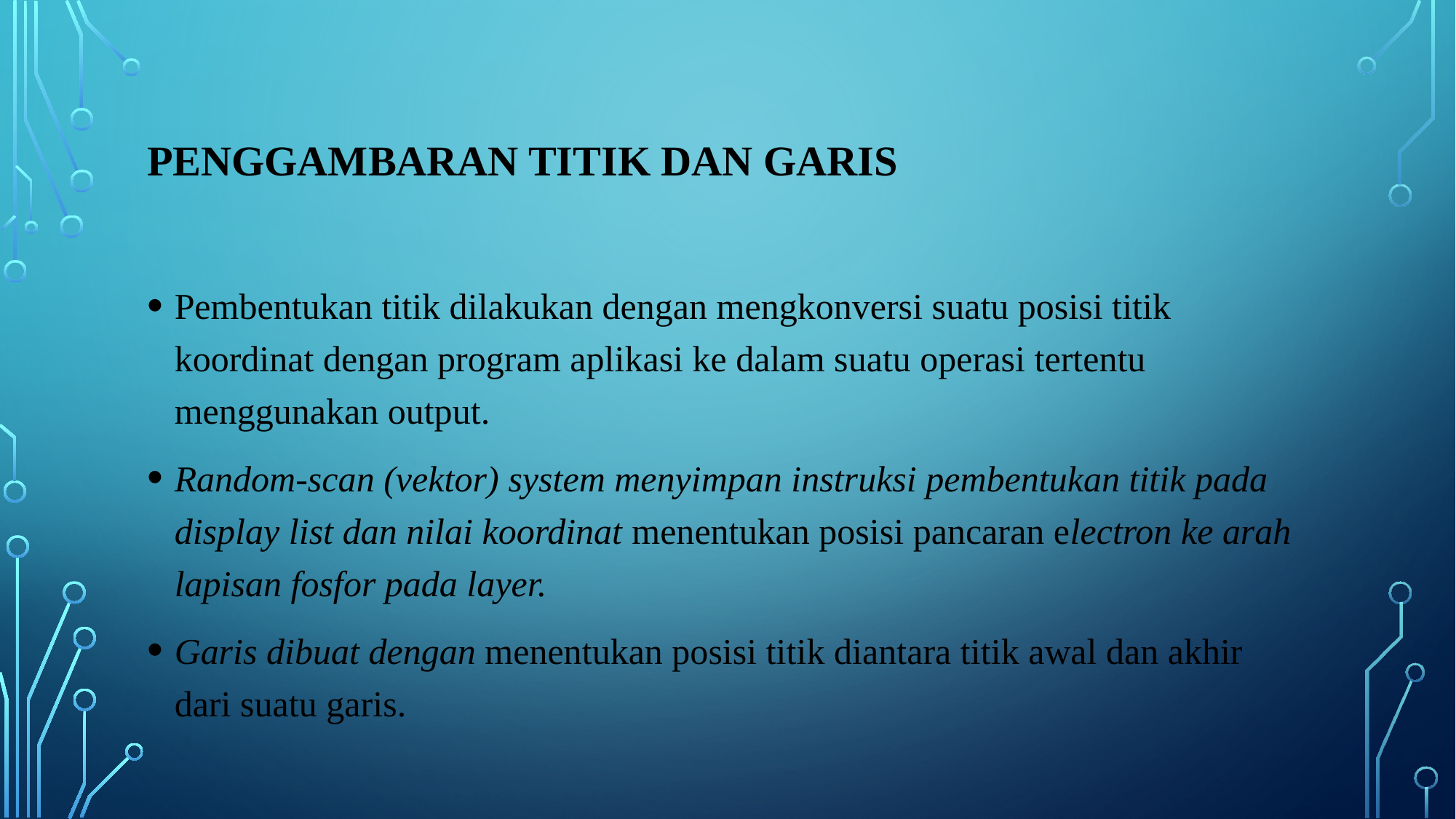

# Penggambaran Titik dan Garis
Pembentukan titik dilakukan dengan mengkonversi suatu posisi titik koordinat dengan program aplikasi ke dalam suatu operasi tertentu menggunakan output.
Random-scan (vektor) system menyimpan instruksi pembentukan titik pada display list dan nilai koordinat menentukan posisi pancaran electron ke arah lapisan fosfor pada layer.
Garis dibuat dengan menentukan posisi titik diantara titik awal dan akhir dari suatu garis.